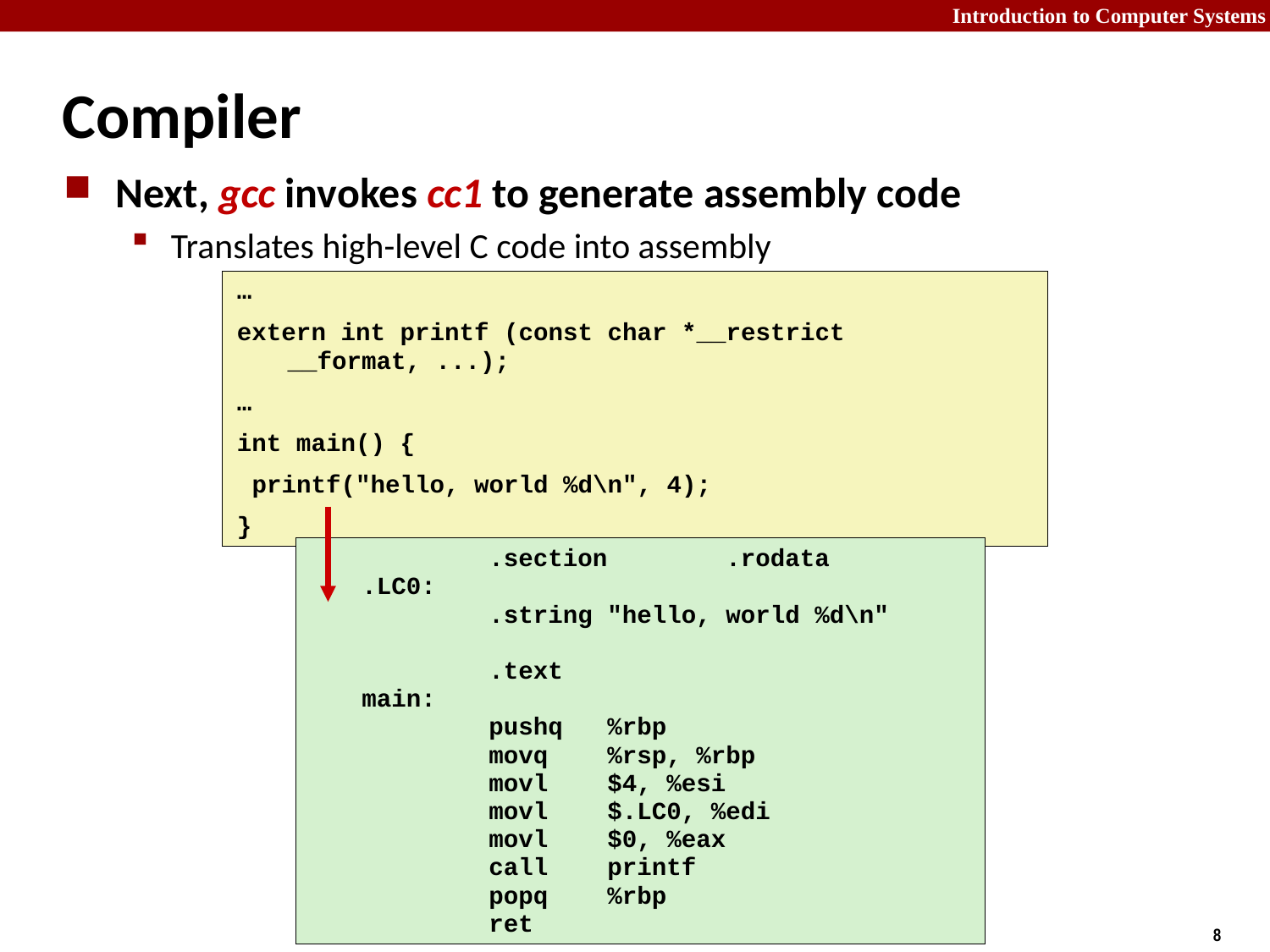

# Compiler
Next, gcc invokes cc1 to generate assembly code
Translates high-level C code into assembly
…
extern int printf (const char *__restrict __format, ...);
…
int main() {
 printf("hello, world %d\n", 4);
}
		.section        .rodata
.LC0:
	.string "hello, world %d\n"
	.text
main:
	pushq   %rbp
	movq    %rsp, %rbp
	movl    $4, %esi
	movl    $.LC0, %edi
	movl    $0, %eax
	call    printf
	popq    %rbp
	ret